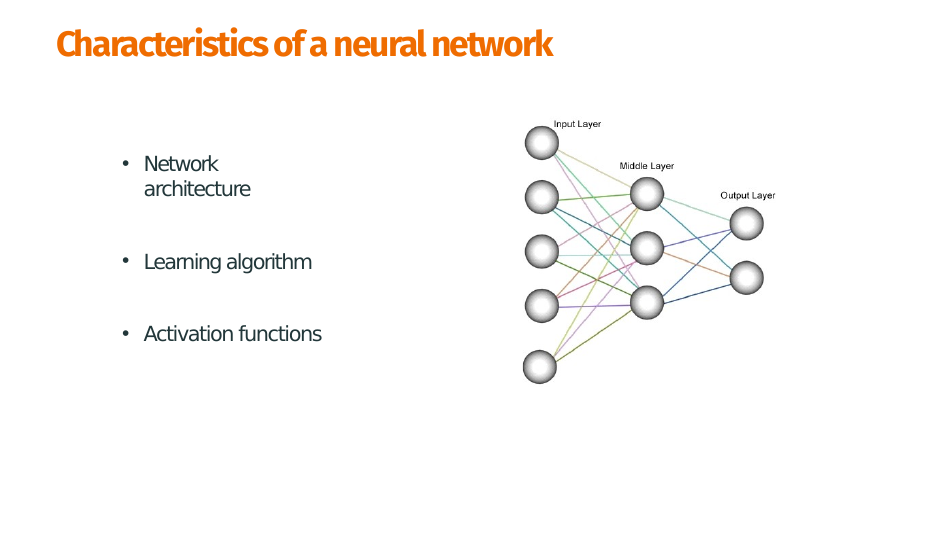

# Characteristics of a neural network

Network architecture

Learning algorithm

Activation functions